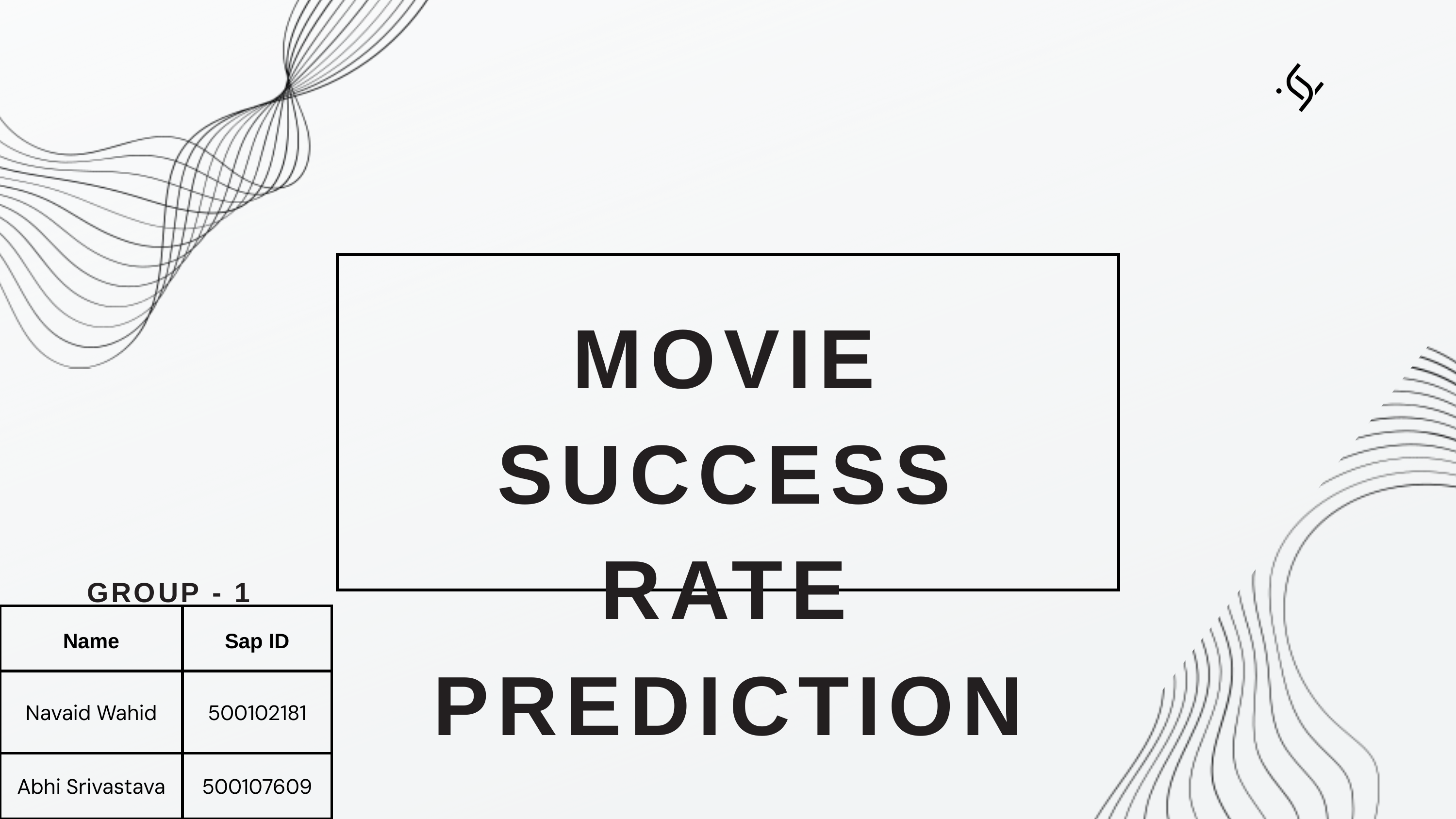

MOVIE SUCCESS RATE PREDICTION

GROUP - 1
| Name | Sap ID |
| --- | --- |
| Navaid Wahid | 500102181 |
| Abhi Srivastava | 500107609 |